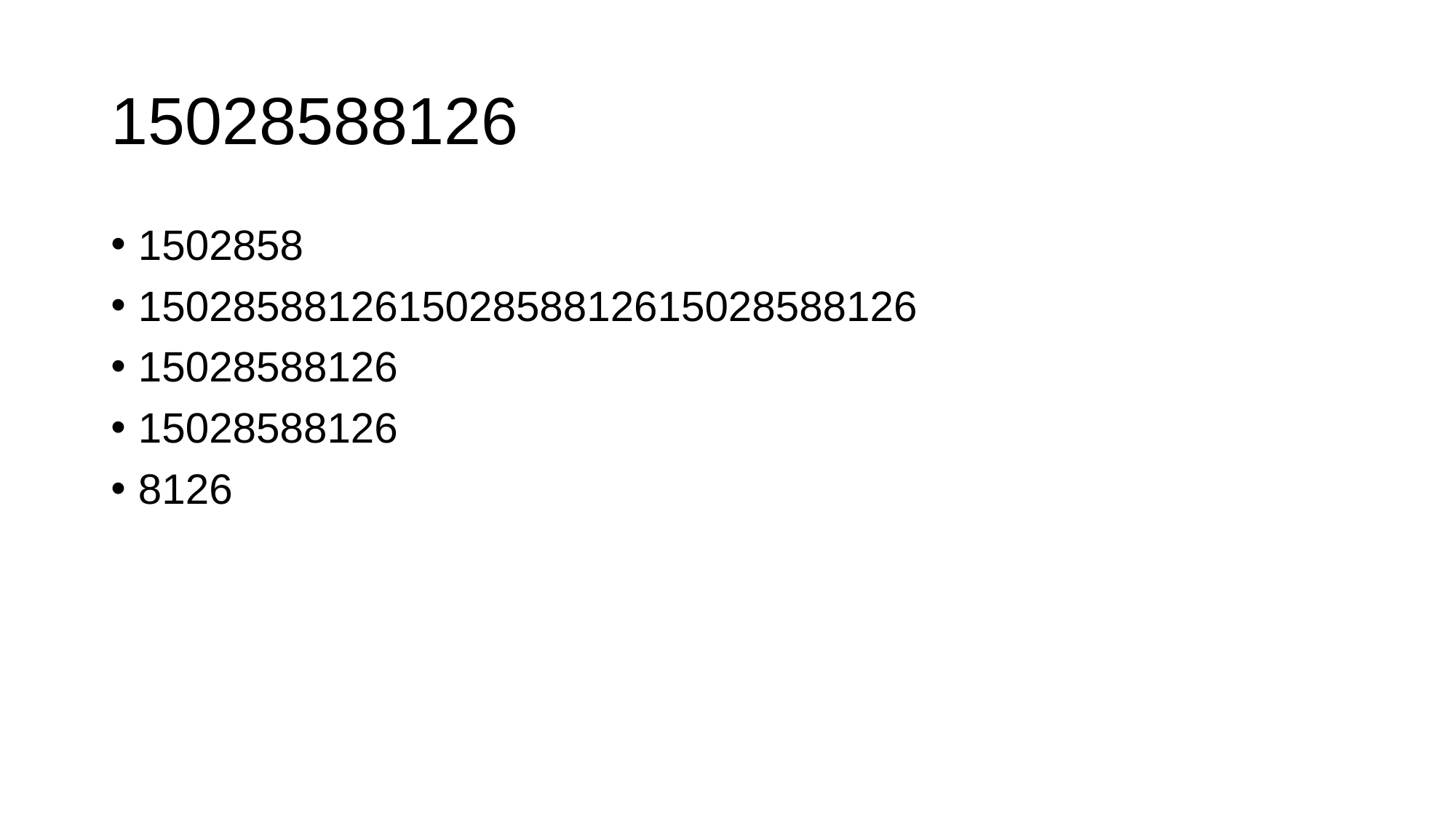

# 15028588126
1502858
150285881261502858812615028588126
15028588126
15028588126
8126